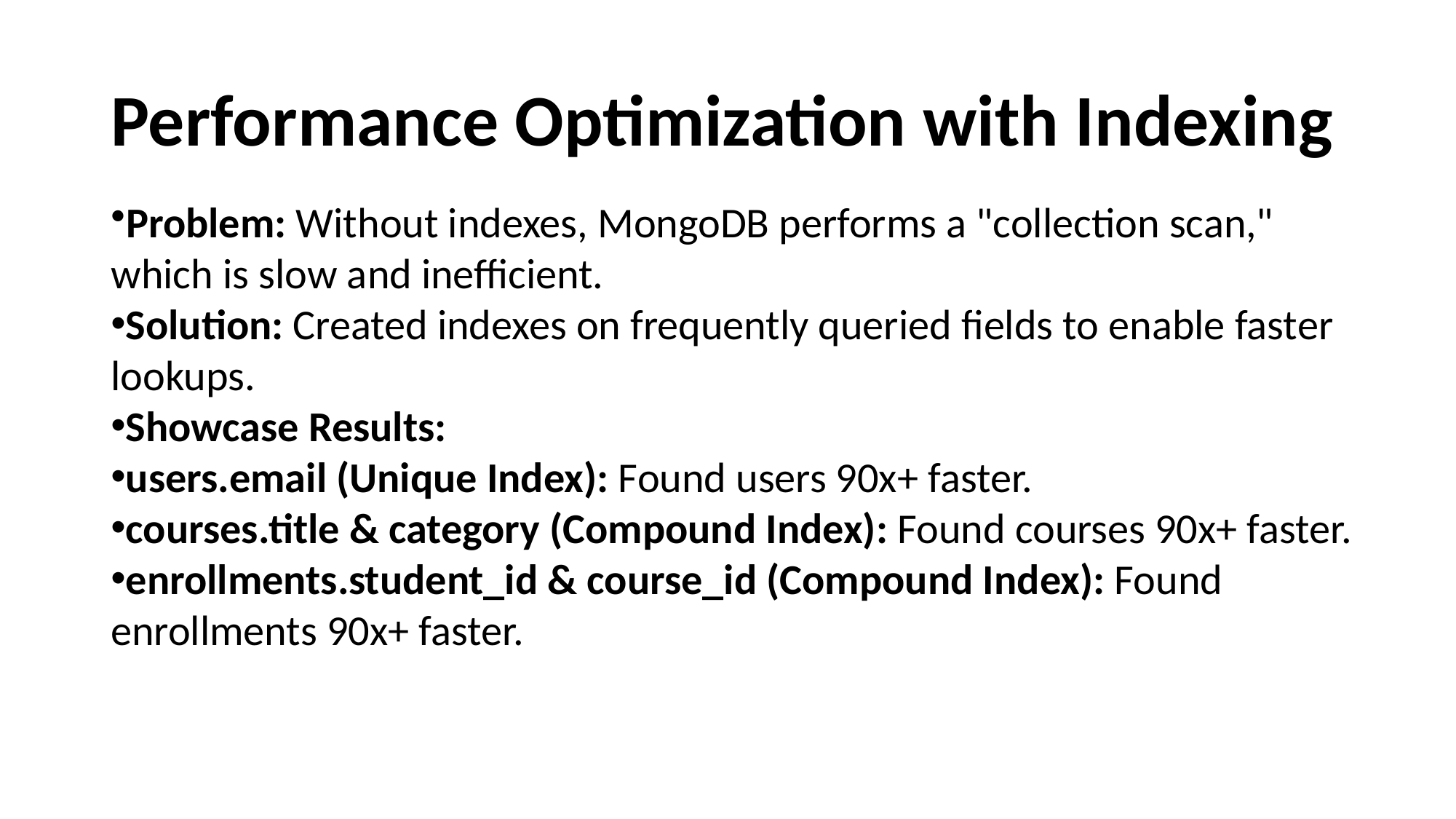

# Performance Optimization with Indexing
Problem: Without indexes, MongoDB performs a "collection scan,"
which is slow and inefficient.
Solution: Created indexes on frequently queried fields to enable faster lookups.
Showcase Results:
users.email (Unique Index): Found users 90x+ faster.
courses.title & category (Compound Index): Found courses 90x+ faster.
enrollments.student_id & course_id (Compound Index): Found enrollments 90x+ faster.